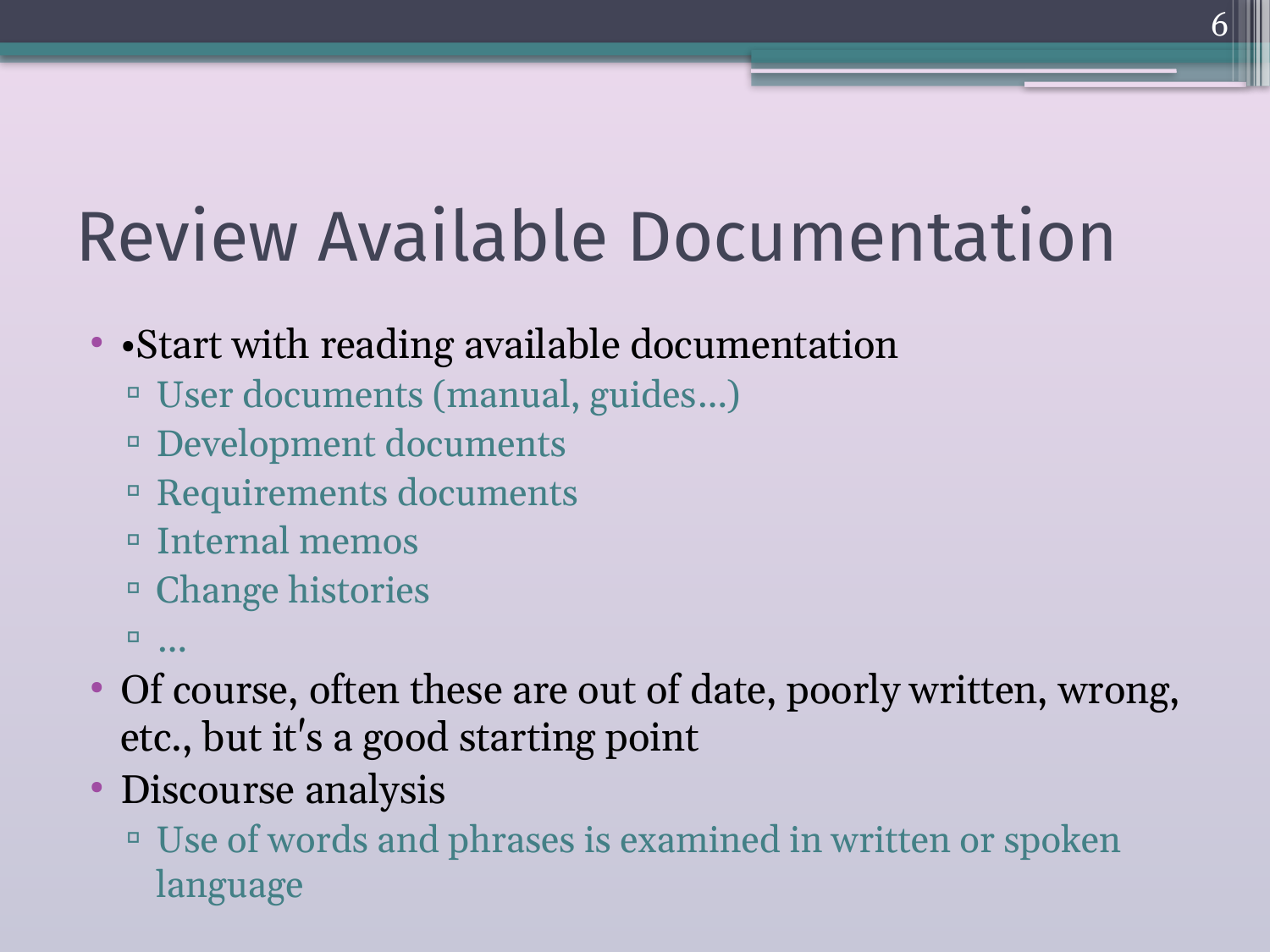

6
# Review Available Documentation
•Start with reading available documentation
User documents (manual, guides…)
Development documents
Requirements documents
Internal memos
Change histories
…
Of course, often these are out of date, poorly written, wrong, etc., but it's a good starting point
Discourse analysis
Use of words and phrases is examined in written or spoken language